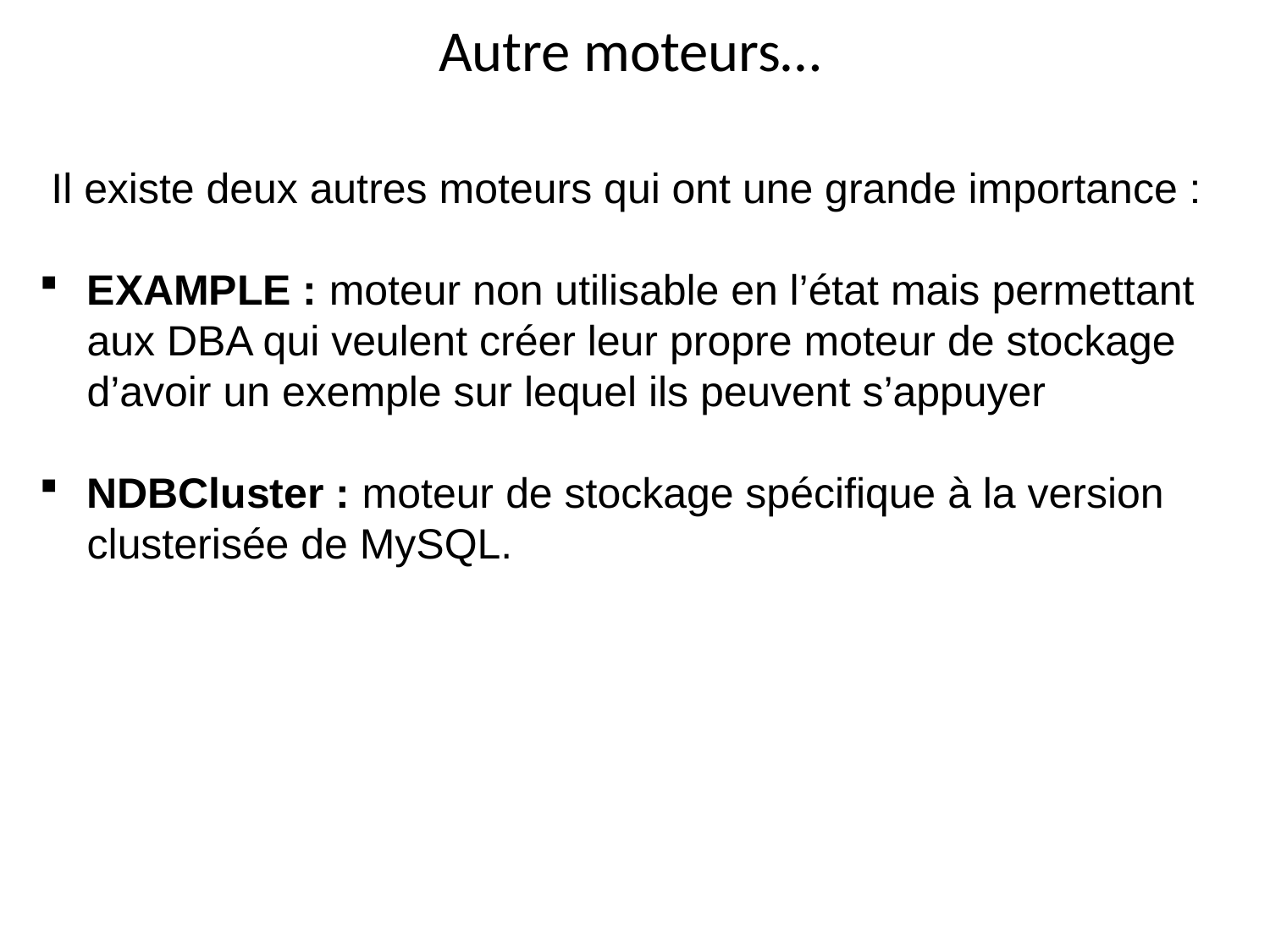

# Autre moteurs…
 Il existe deux autres moteurs qui ont une grande importance :

EXAMPLE : moteur non utilisable en l’état mais permettant aux DBA qui veulent créer leur propre moteur de stockage d’avoir un exemple sur lequel ils peuvent s’appuyer

NDBCluster : moteur de stockage spécifique à la version clusterisée de MySQL.
20